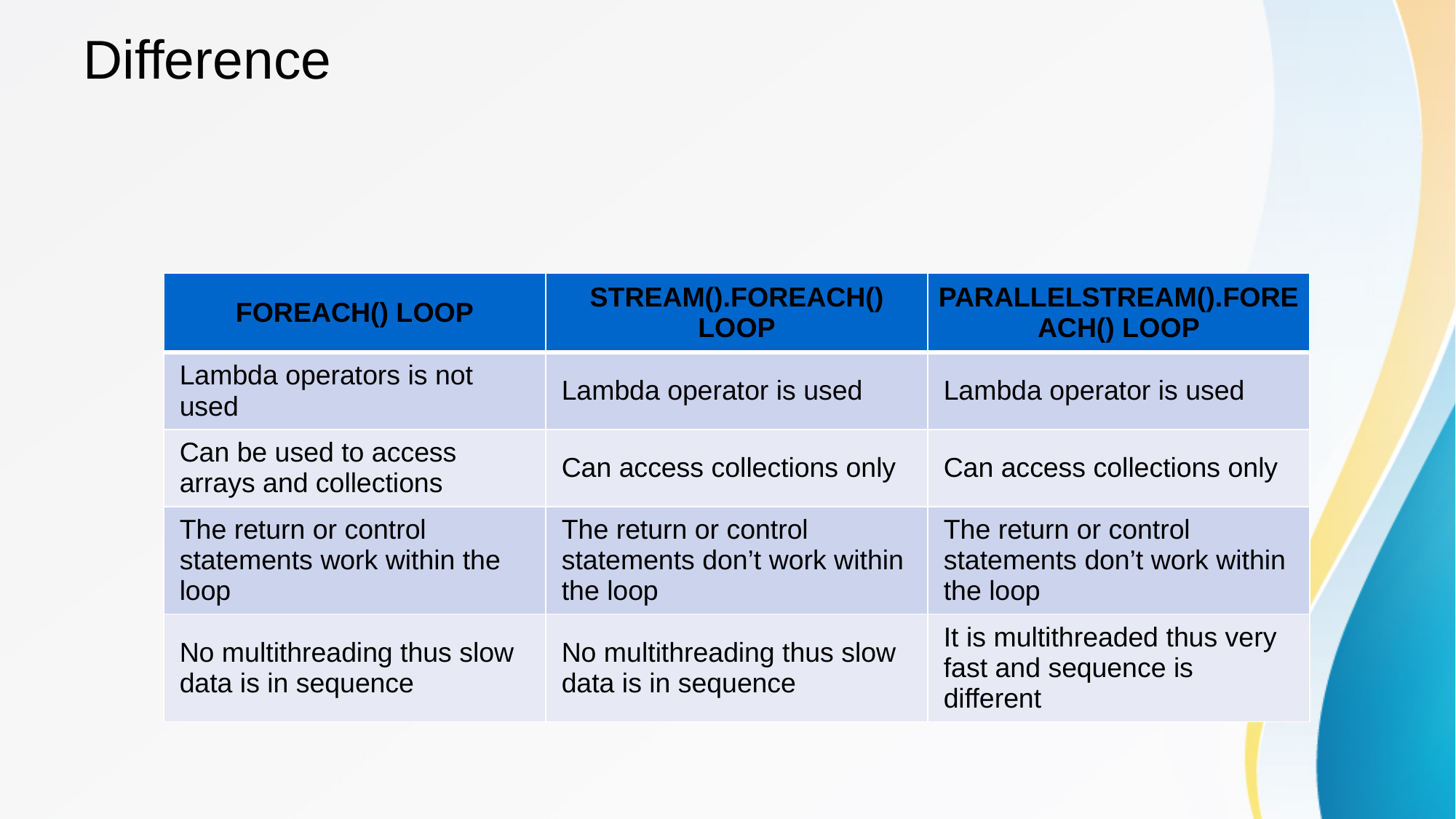

# Difference
| foreach() loop | stream().foreach() loop | parallelStream().foreach() loop |
| --- | --- | --- |
| Lambda operators is not used | Lambda operator is used | Lambda operator is used |
| Can be used to access arrays and collections | Can access collections only | Can access collections only |
| The return or control statements work within the loop | The return or control statements don’t work within the loop | The return or control statements don’t work within the loop |
| No multithreading thus slow data is in sequence | No multithreading thus slow data is in sequence | It is multithreaded thus very fast and sequence is different |